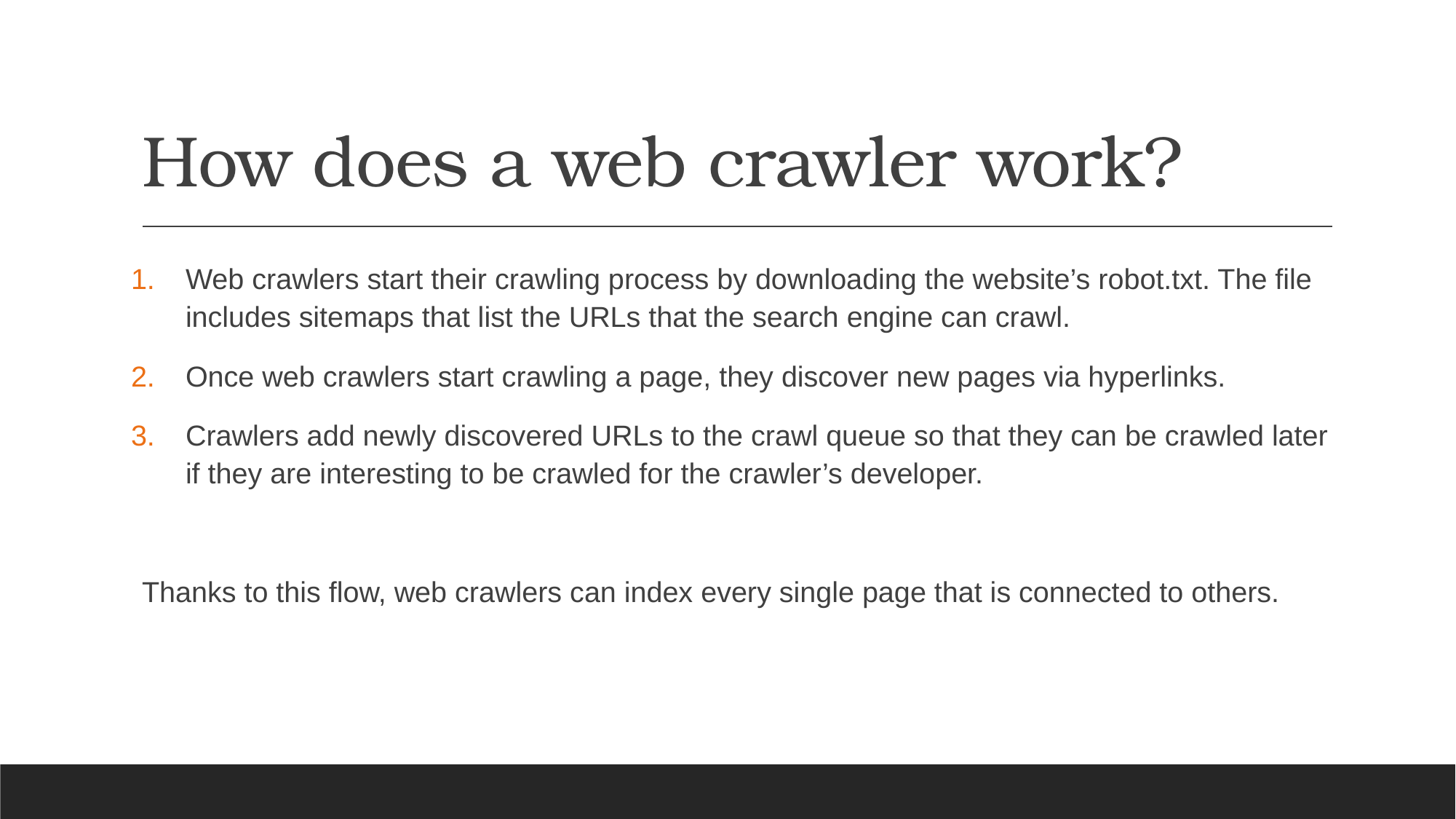

# How does a web crawler work?
Web crawlers start their crawling process by downloading the website’s robot.txt. The file includes sitemaps that list the URLs that the search engine can crawl.
Once web crawlers start crawling a page, they discover new pages via hyperlinks.
Crawlers add newly discovered URLs to the crawl queue so that they can be crawled later if they are interesting to be crawled for the crawler’s developer.

Thanks to this flow, web crawlers can index every single page that is connected to others.